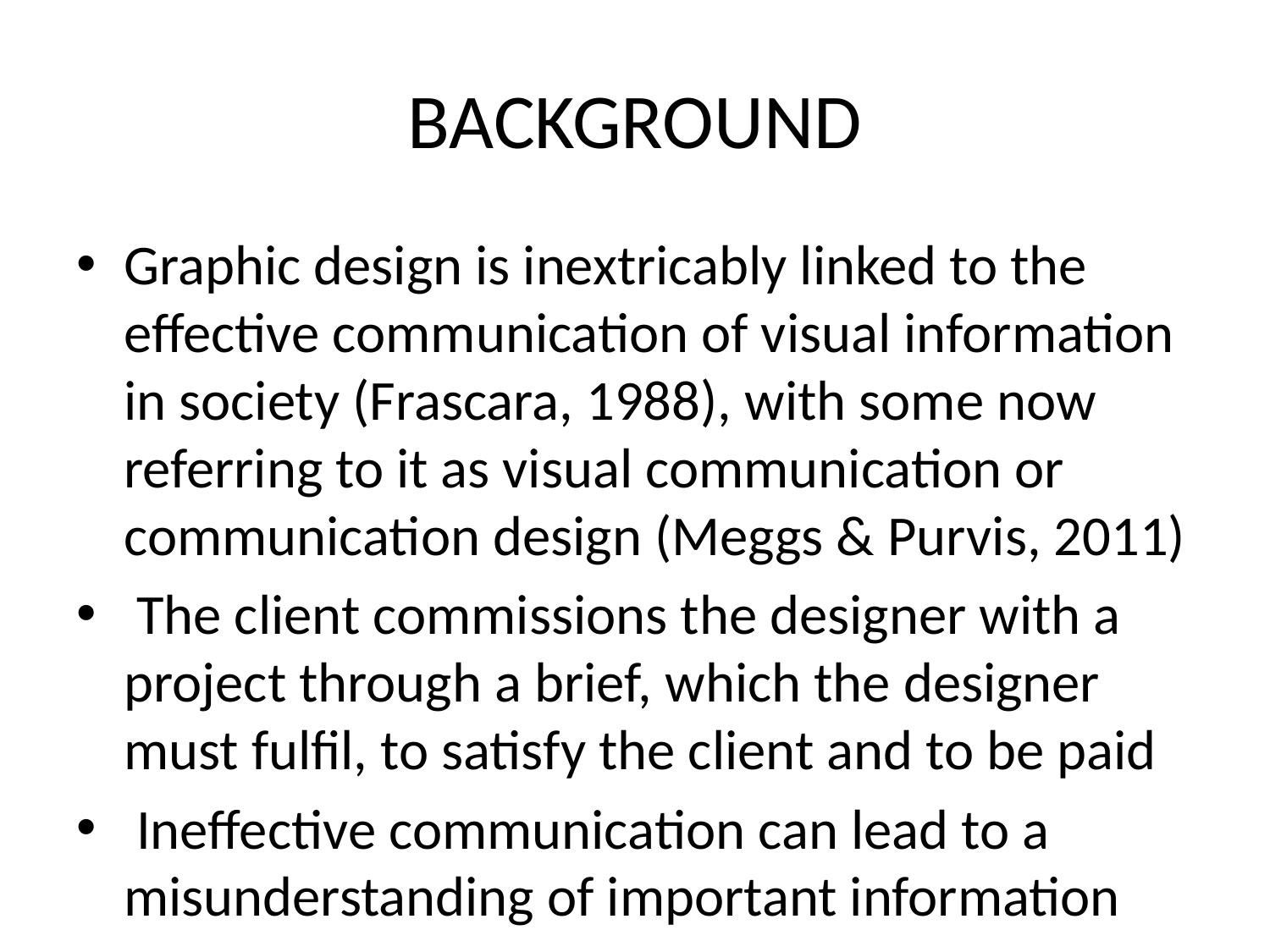

# BACKGROUND
Graphic design is inextricably linked to the effective communication of visual information in society (Frascara, 1988), with some now referring to it as visual communication or communication design (Meggs & Purvis, 2011)
 The client commissions the designer with a project through a brief, which the designer must fulfil, to satisfy the client and to be paid
 Ineffective communication can lead to a misunderstanding of important information
 One way of achieving this is through the development of inclusive design tools to aid clientdesigner communication (Zitkus, Langdon, & Clarkson, 2013a), although it is not known whether this applies to graphic design
 Inclusive design is a general approach to designing in which designers ensure that their products and services address the needs of the widest possible audience, irrespective of age or ability (Design Council, 2008)
 The term visual accessibility in this paper refers to the clarity of the images, text and other design elements, and the ease in which the viewer of that design can see the information displayed
 This situation is problematic because if the client does not state the need for inclusivity in the brief, then there is little room for the designer to introduce it, which is predominantly due to time and cost factors (Dong etal
, However, some of this research focuses on product design only (Dong etal
, This paper builds on this previous work, presenting the results from a survey of graphic designers and clients
 The survey as a whole examined whether graphic designers and their clients are aware of the importance of visual accessibility in graphic design, and whether previously identified misconceptions about inclusive design generalise to a wider sample
 The specific research questions are as follows: 1
 It is essential that this be established first, as the results shape the direction of subsequent questions
 To what extent do graphic designers and clients consider visual accessibility in practice?